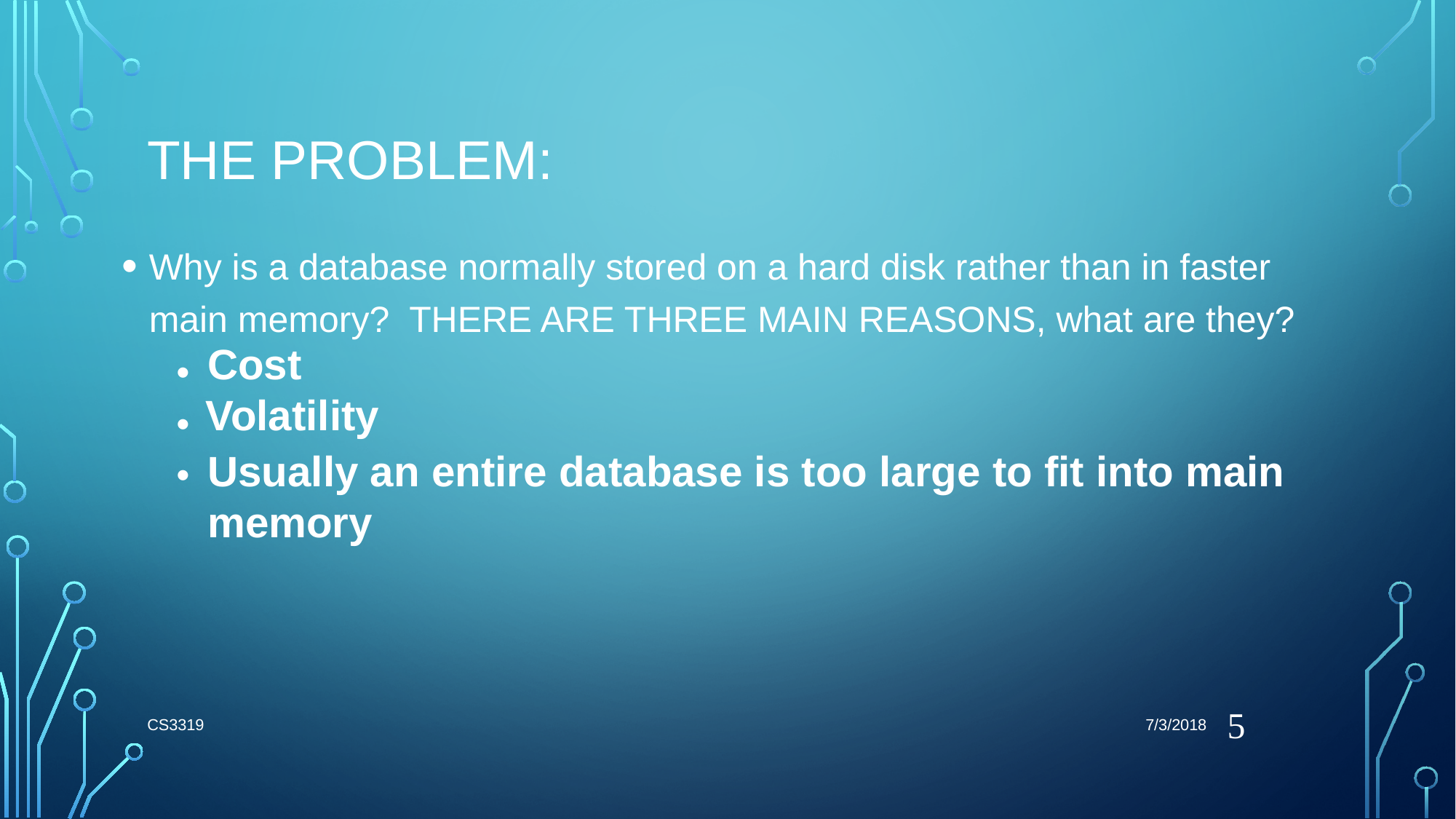

7/3/2018
# The Problem:
Why is a database normally stored on a hard disk rather than in faster main memory?  THERE ARE THREE MAIN REASONS, what are they?

Cost
Volatility
Usually an entire database is too large to fit into main memory
5
CS3319